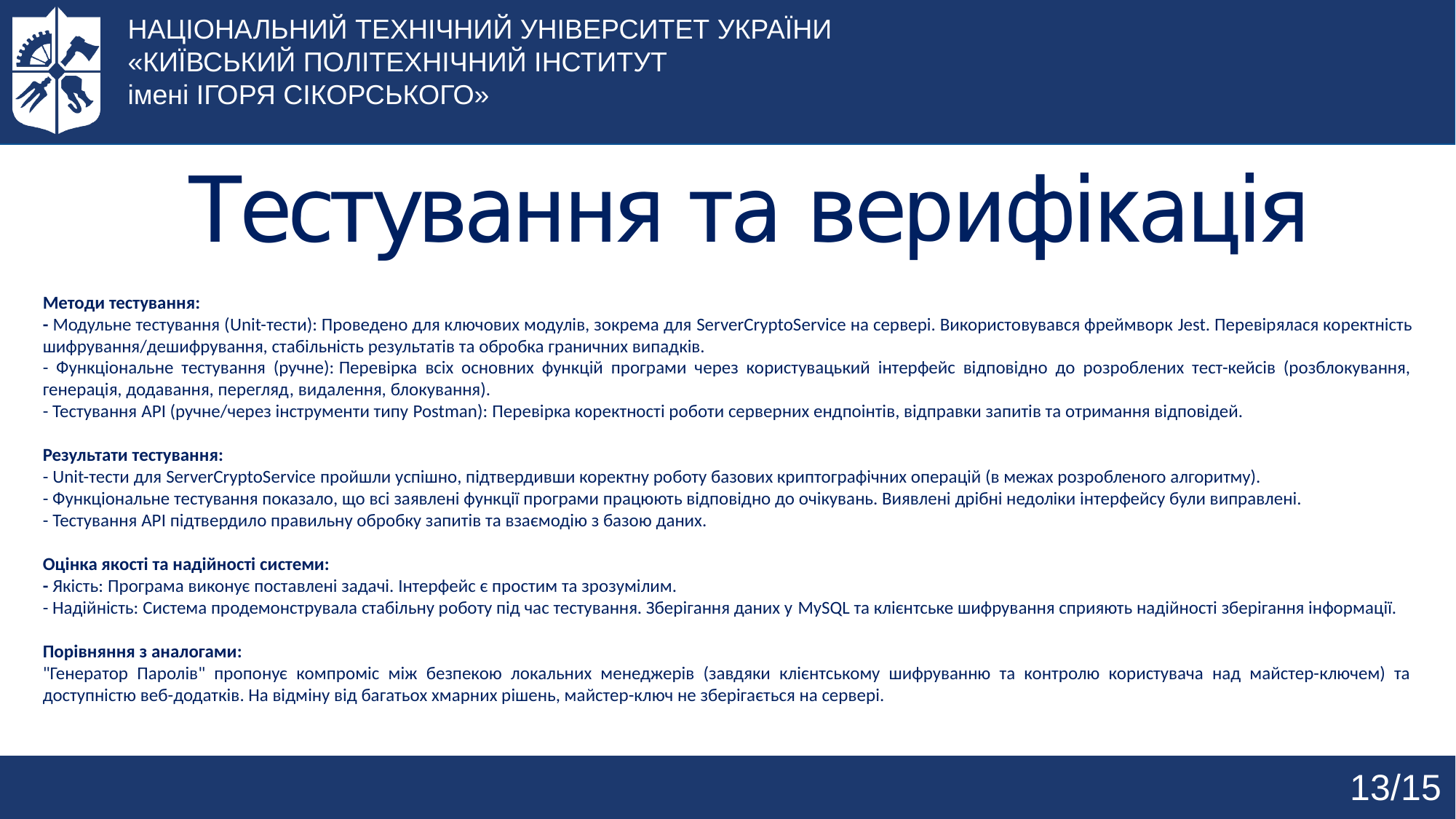

НАЦІОНАЛЬНИЙ ТЕХНІЧНИЙ УНІВЕРСИТЕТ УКРАЇНИ
«КИЇВСЬКИЙ ПОЛІТЕХНІЧНИЙ ІНСТИТУТ
імені ІГОРЯ СІКОРСЬКОГО»
# Тестування та верифікація
Методи тестування:
- Модульне тестування (Unit-тести): Проведено для ключових модулів, зокрема для ServerCryptoService на сервері. Використовувався фреймворк Jest. Перевірялася коректність шифрування/дешифрування, стабільність результатів та обробка граничних випадків.
- Функціональне тестування (ручне): Перевірка всіх основних функцій програми через користувацький інтерфейс відповідно до розроблених тест-кейсів (розблокування, генерація, додавання, перегляд, видалення, блокування).
- Тестування API (ручне/через інструменти типу Postman): Перевірка коректності роботи серверних ендпоінтів, відправки запитів та отримання відповідей.

Результати тестування:
- Unit-тести для ServerCryptoService пройшли успішно, підтвердивши коректну роботу базових криптографічних операцій (в межах розробленого алгоритму).
- Функціональне тестування показало, що всі заявлені функції програми працюють відповідно до очікувань. Виявлені дрібні недоліки інтерфейсу були виправлені.
- Тестування API підтвердило правильну обробку запитів та взаємодію з базою даних.

Оцінка якості та надійності системи:
- Якість: Програма виконує поставлені задачі. Інтерфейс є простим та зрозумілим.
- Надійність: Система продемонструвала стабільну роботу під час тестування. Зберігання даних у MySQL та клієнтське шифрування сприяють надійності зберігання інформації.
Порівняння з аналогами:
"Генератор Паролів" пропонує компроміс між безпекою локальних менеджерів (завдяки клієнтському шифруванню та контролю користувача над майстер-ключем) та доступністю веб-додатків. На відміну від багатьох хмарних рішень, майстер-ключ не зберігається на сервері.
13/15